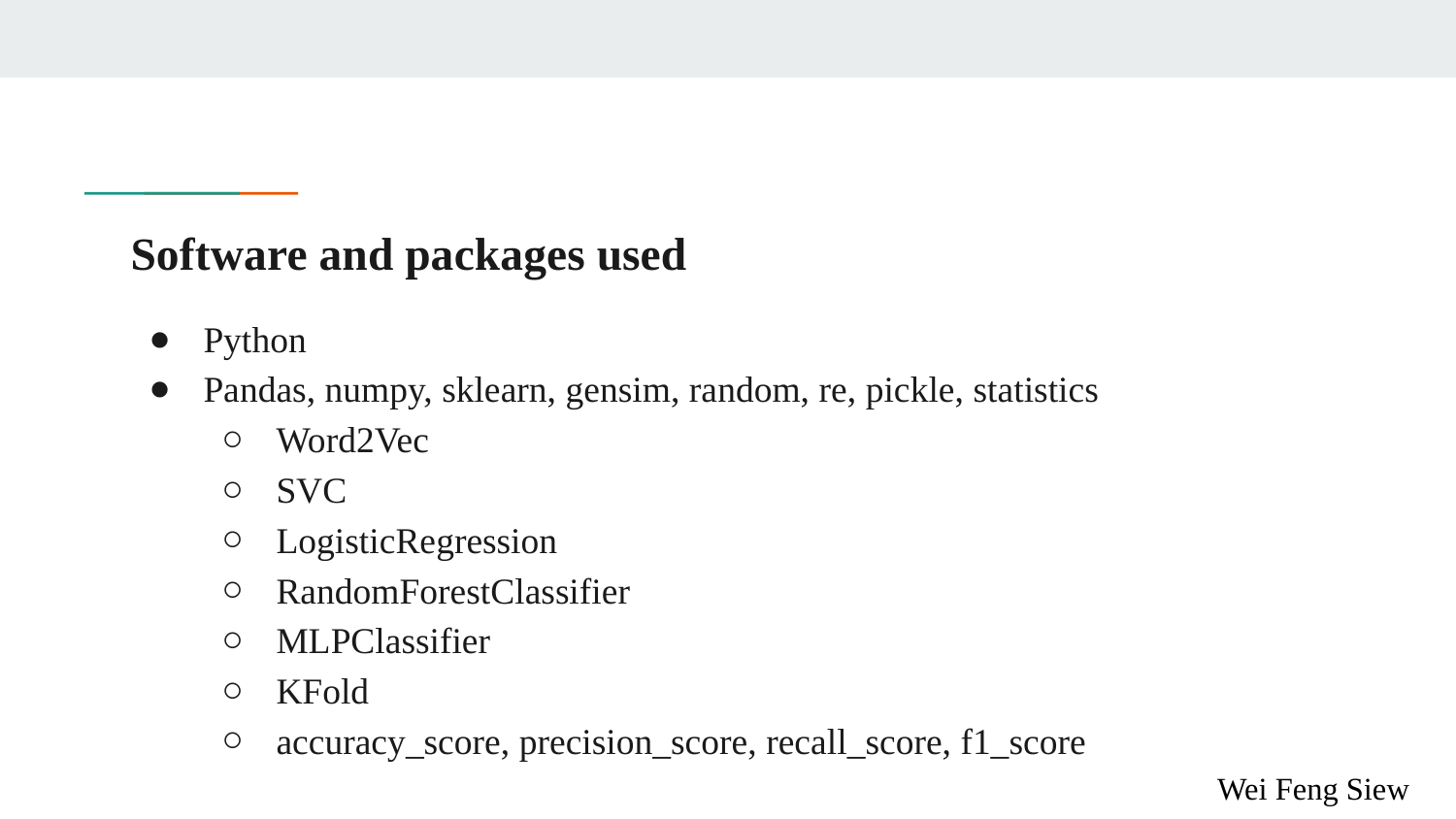

# Software and packages used
Python
Pandas, numpy, sklearn, gensim, random, re, pickle, statistics
Word2Vec
SVC
LogisticRegression
RandomForestClassifier
MLPClassifier
KFold
accuracy_score, precision_score, recall_score, f1_score

Wei Feng Siew